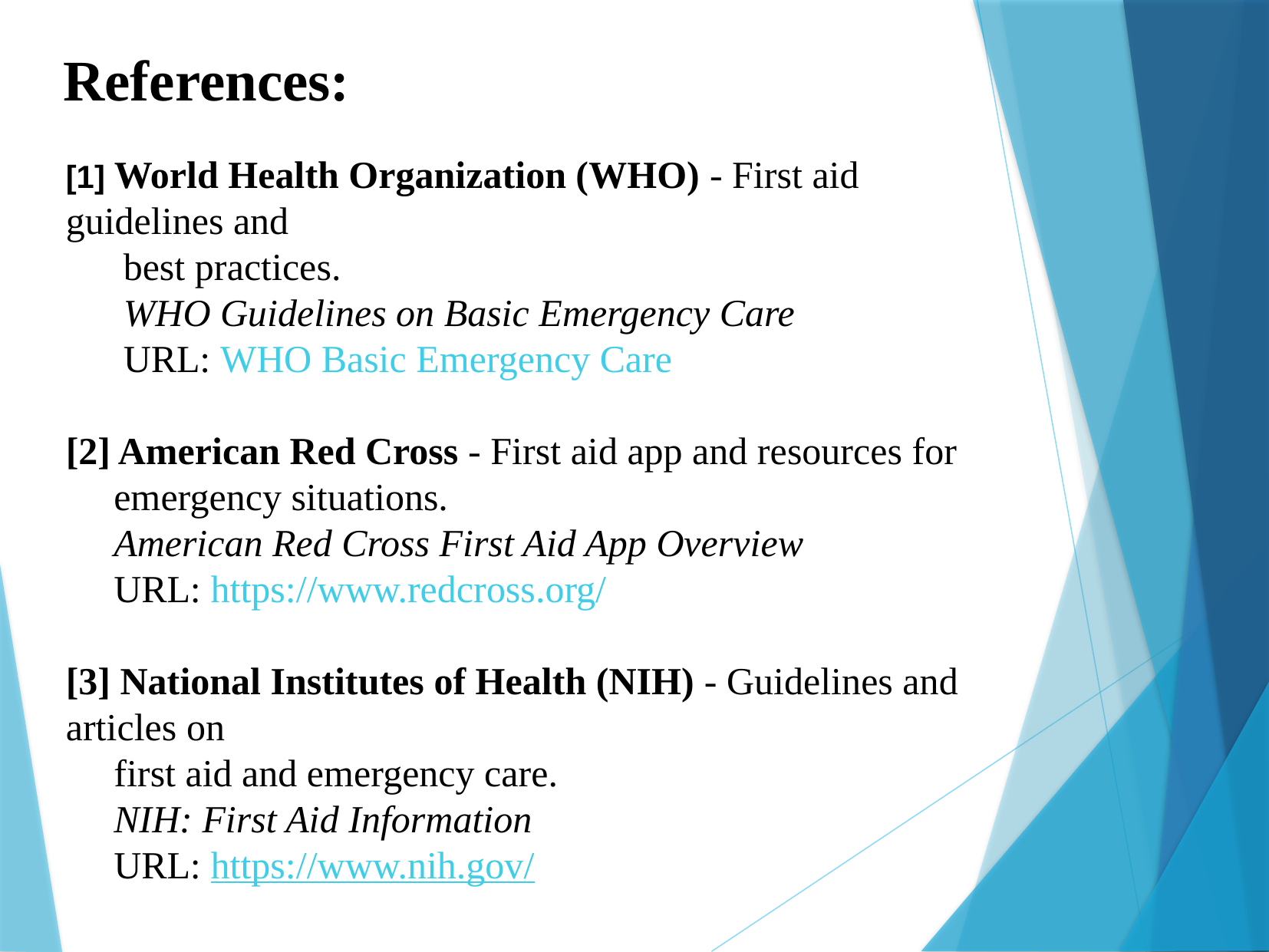

References:
[1] World Health Organization (WHO) - First aid guidelines and
      best practices.
      WHO Guidelines on Basic Emergency Care
      URL: WHO Basic Emergency Care

[2] American Red Cross - First aid app and resources for
     emergency situations.
     American Red Cross First Aid App Overview
     URL: https://www.redcross.org/

[3] National Institutes of Health (NIH) - Guidelines and articles on
     first aid and emergency care.
     NIH: First Aid Information
     URL: https://www.nih.gov/